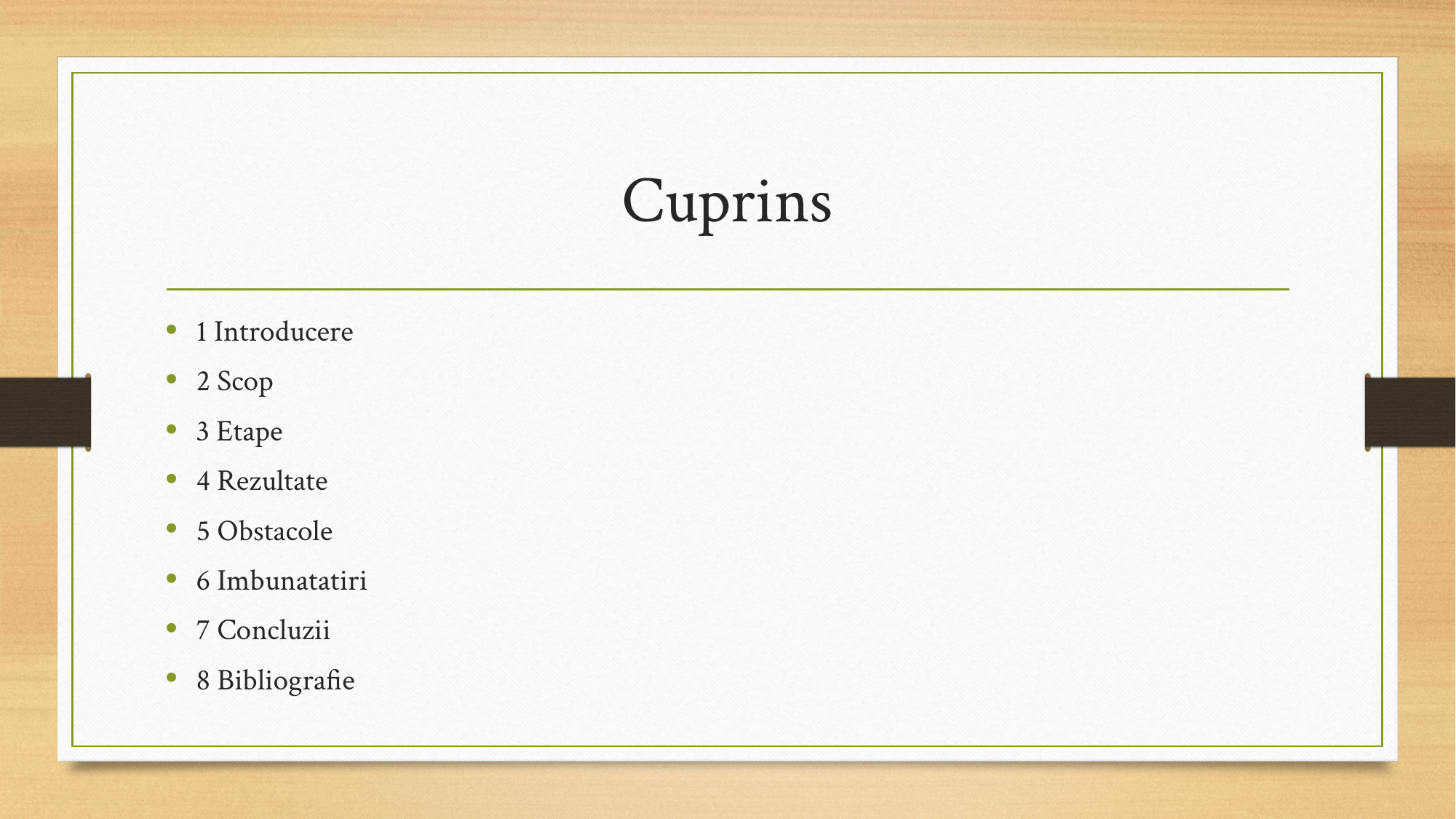

# Cuprins
1 Introducere
2 Scop
3 Etape
4 Rezultate
5 Obstacole
6 Imbunatatiri
7 Concluzii
8 Bibliografie